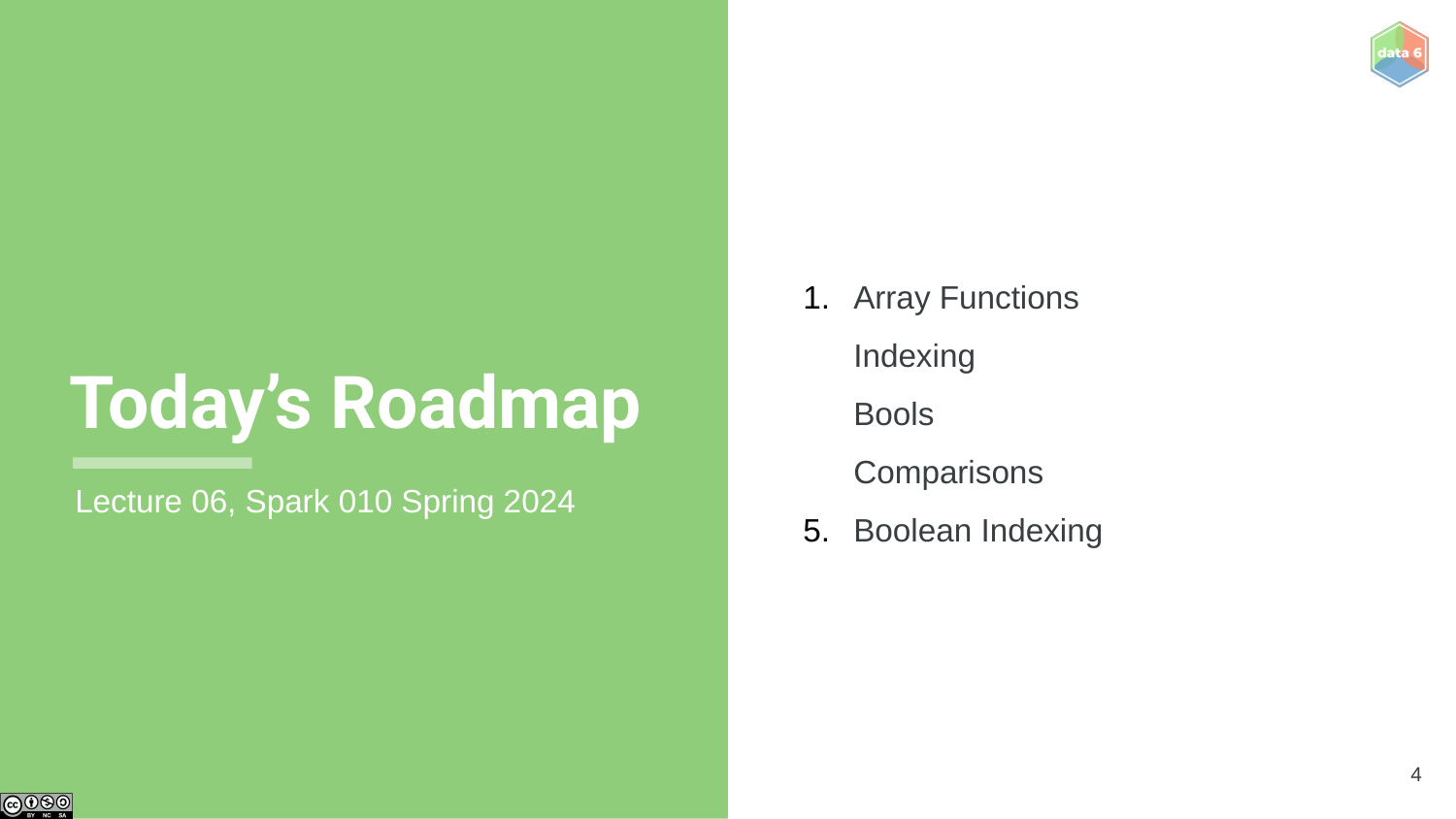

Array Functions
Indexing
Bools
Comparisons
Boolean Indexing
# Today’s Roadmap
Lecture 06, Spark 010 Spring 2024
4